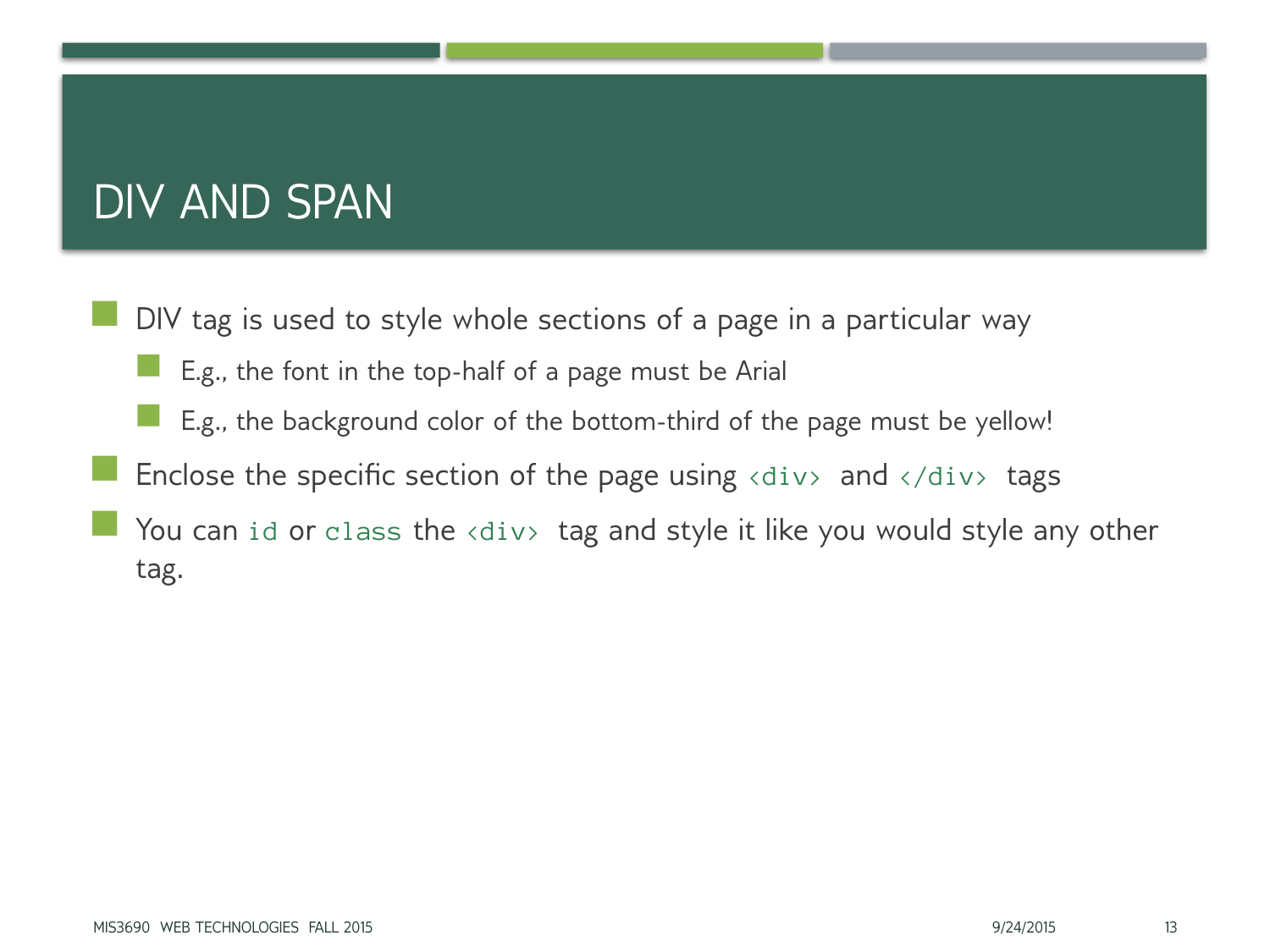

# DIV and SPAN
DIV tag is used to style whole sections of a page in a particular way
E.g., the font in the top-half of a page must be Arial
E.g., the background color of the bottom-third of the page must be yellow!
Enclose the specific section of the page using <div> and </div> tags
You can id or class the <div> tag and style it like you would style any other tag.

MIS3690  Web Technologies  Fall 2015
9/24/2015
13